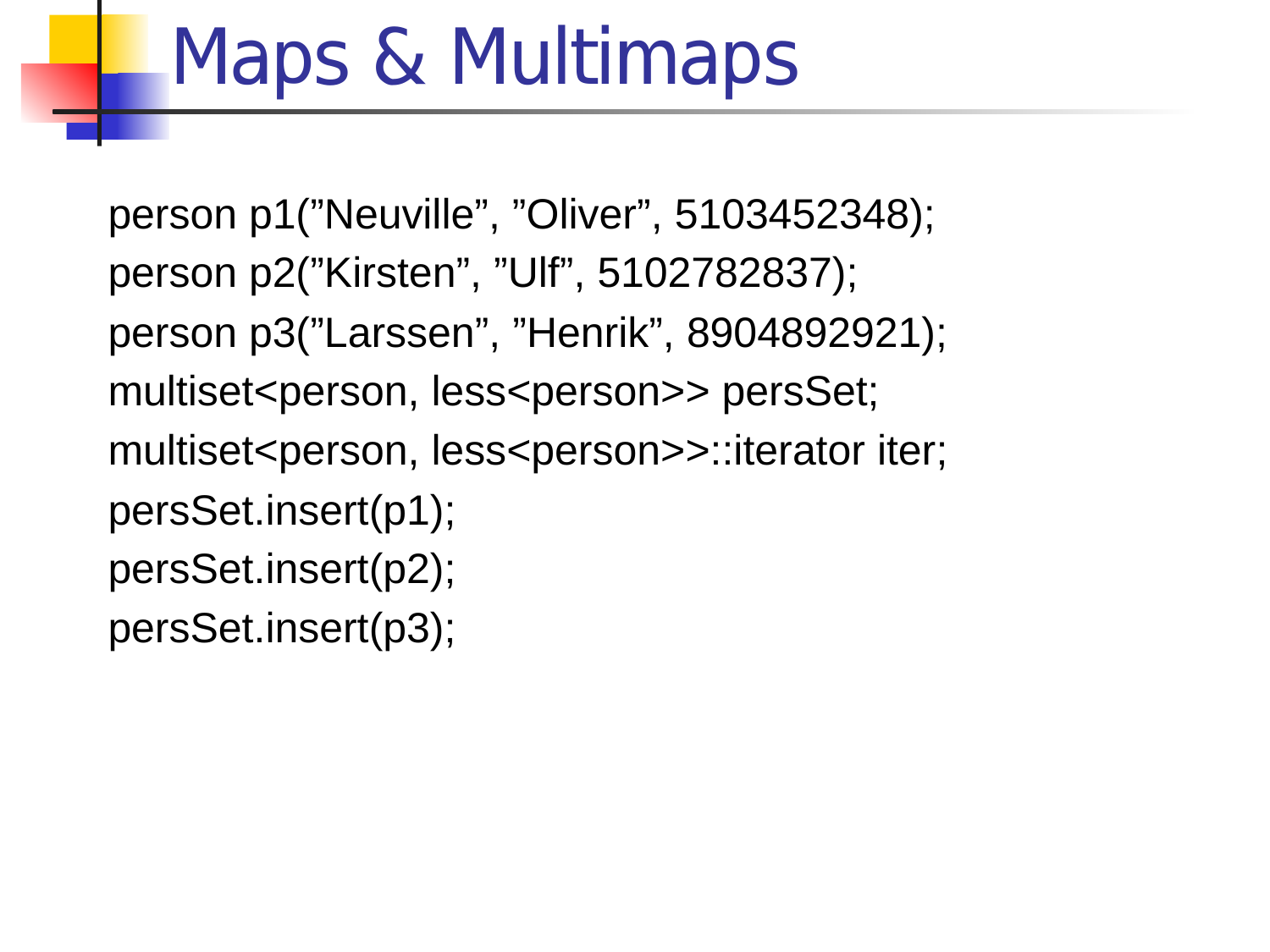

# Maps & Multimaps
person p1(”Neuville”, ”Oliver”, 5103452348);
person p2(”Kirsten”, ”Ulf”, 5102782837);
person p3(”Larssen”, ”Henrik”, 8904892921);
multiset<person, less<person>> persSet;
multiset<person, less<person>>::iterator iter;
persSet.insert(p1);
persSet.insert(p2);
persSet.insert(p3);